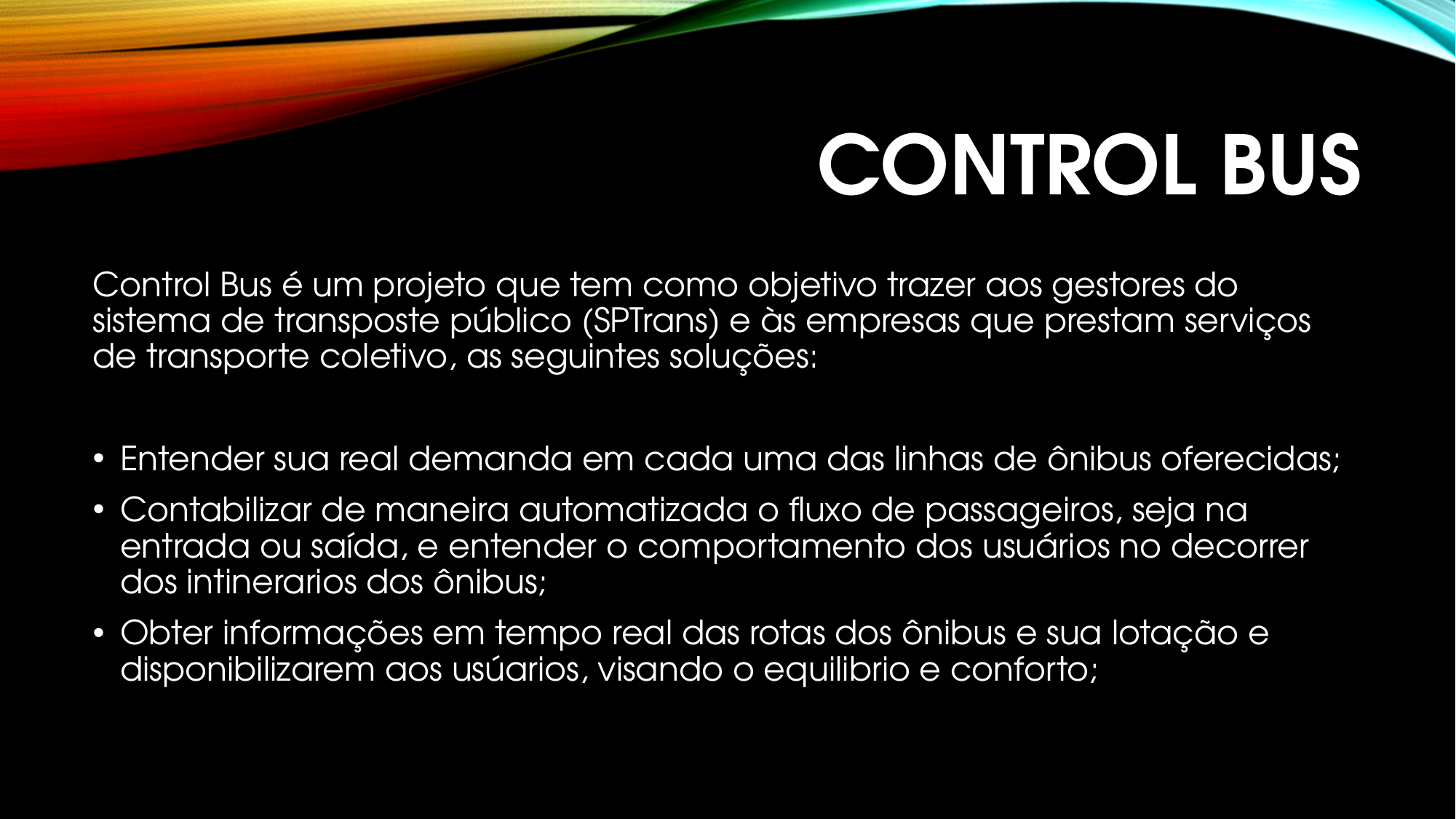

# Control bus
Control Bus é um projeto que tem como objetivo trazer aos gestores do sistema de transposte público (SPTrans) e às empresas que prestam serviços de transporte coletivo, as seguintes soluções:

Entender sua real demanda em cada uma das linhas de ônibus oferecidas;
Contabilizar de maneira automatizada o fluxo de passageiros, seja na entrada ou saída, e entender o comportamento dos usuários no decorrer dos intinerarios dos ônibus;
Obter informações em tempo real das rotas dos ônibus e sua lotação e disponibilizarem aos usúarios, visando o equilibrio e conforto;